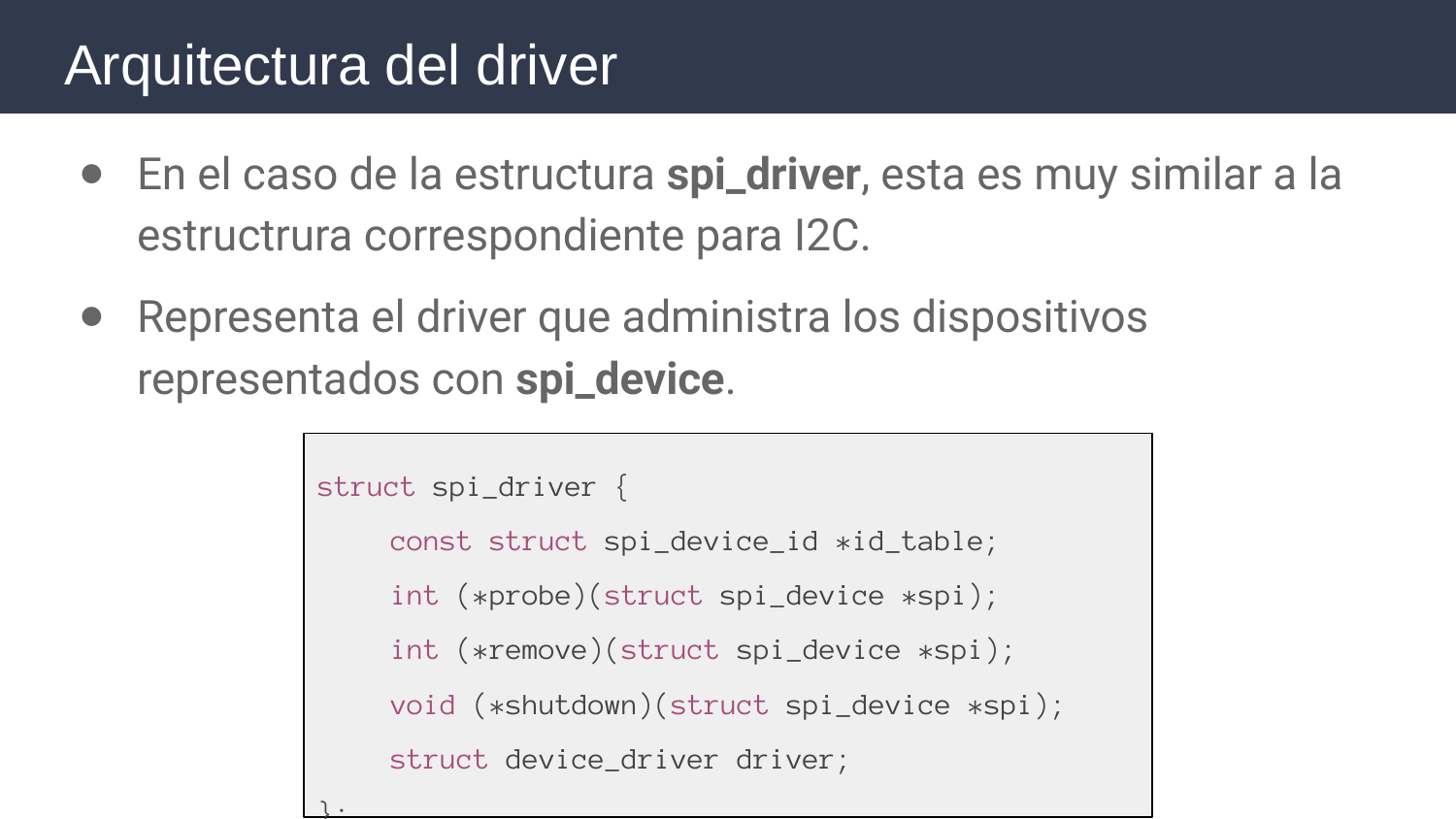

# Arquitectura del driver

En el caso de la estructura spi_driver, esta es muy similar a la estructrura correspondiente para I2C.
Representa el driver que administra los dispositivos representados con spi_device.
struct spi_driver {
const struct spi_device_id *id_table;
int (*probe)(struct spi_device *spi);
int (*remove)(struct spi_device *spi);
void (*shutdown)(struct spi_device *spi);
struct device_driver driver;
};